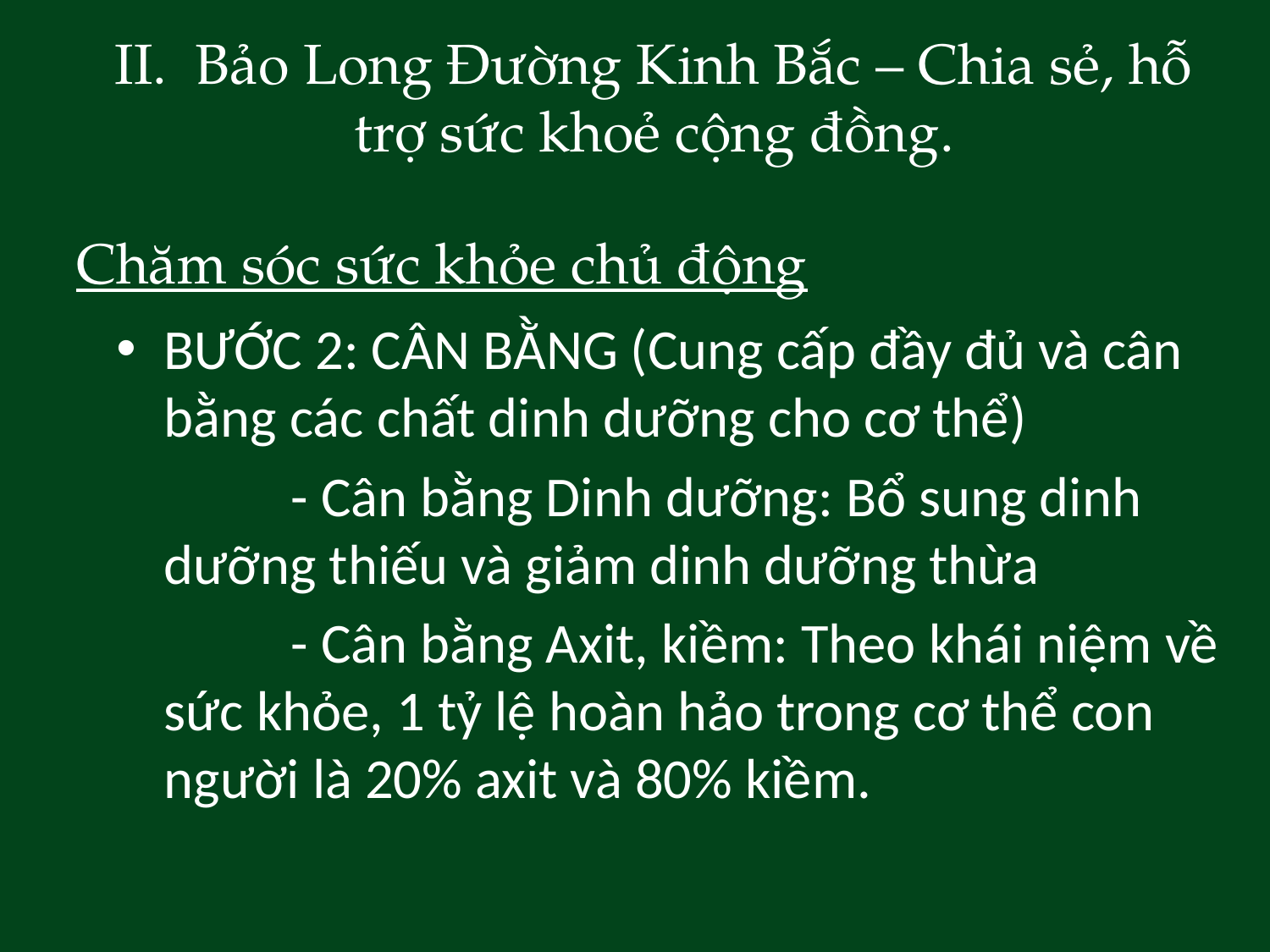

II.  Bảo Long Đường Kinh Bắc – Chia sẻ, hỗ trợ sức khoẻ cộng đồng.

# Chăm sóc sức khỏe chủ động
BƯỚC 2: CÂN BẰNG (Cung cấp đầy đủ và cân bằng các chất dinh dưỡng cho cơ thể)
		- Cân bằng Dinh dưỡng: Bổ sung dinh dưỡng thiếu và giảm dinh dưỡng thừa
		- Cân bằng Axit, kiềm: Theo khái niệm về sức khỏe, 1 tỷ lệ hoàn hảo trong cơ thể con người là 20% axit và 80% kiềm.